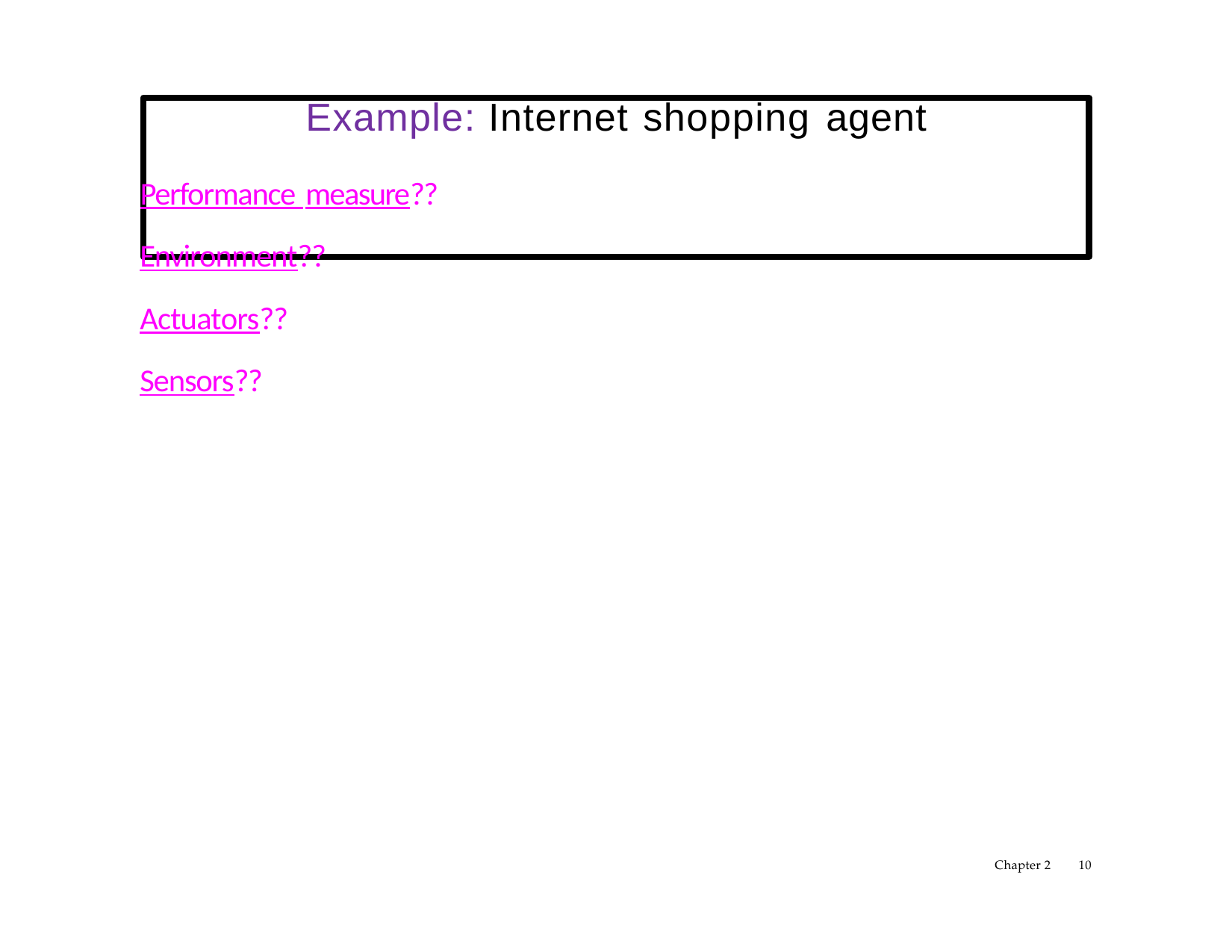

# Example: Internet shopping agent
Performance measure??
Environment??
Actuators??
Sensors??
Chapter 2
10